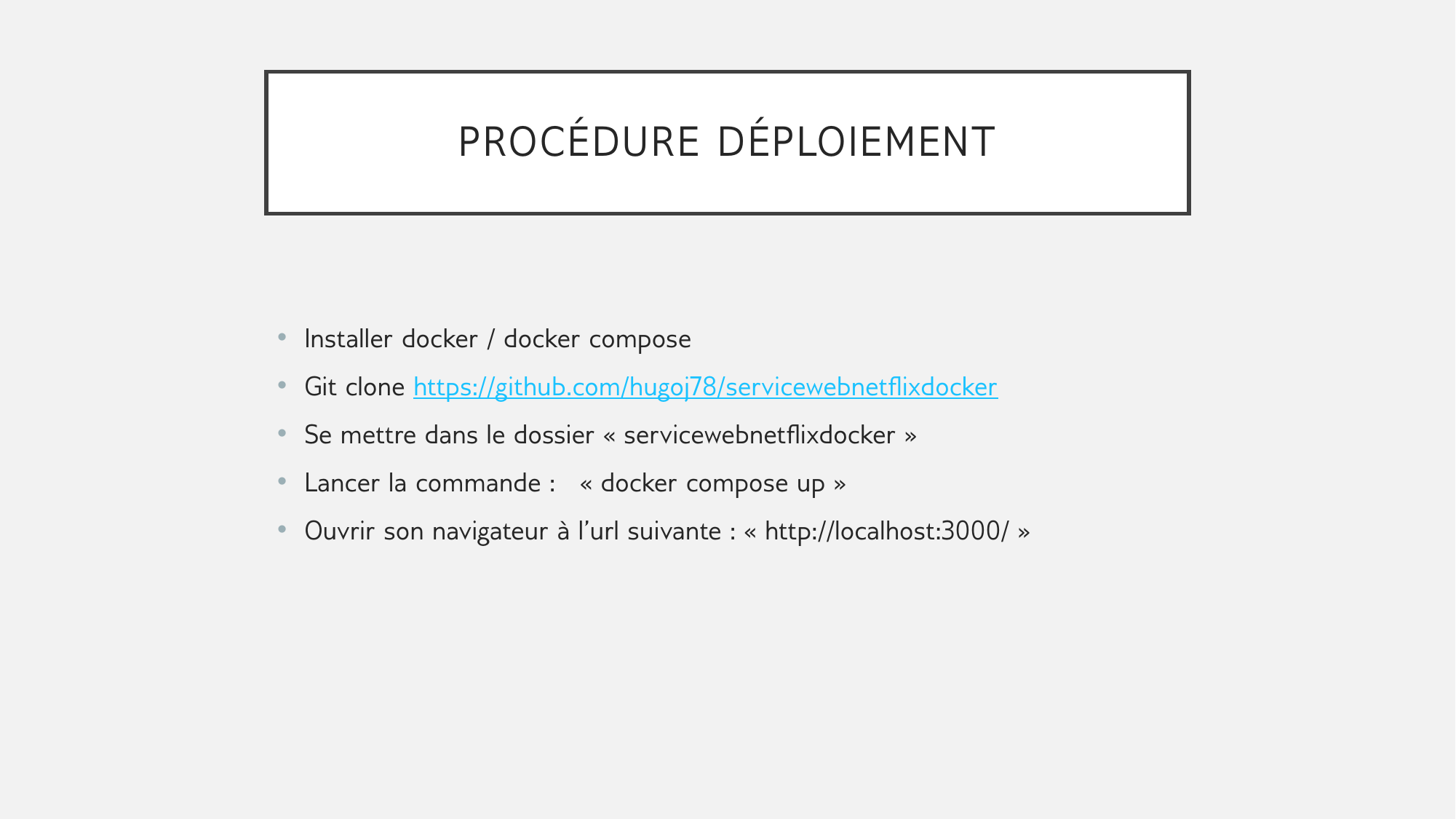

# Procédure déploiement
Installer docker / docker compose
Git clone https://github.com/hugoj78/servicewebnetflixdocker
Se mettre dans le dossier « servicewebnetflixdocker »
Lancer la commande :   « docker compose up »
Ouvrir son navigateur à l’url suivante : « http://localhost:3000/ »